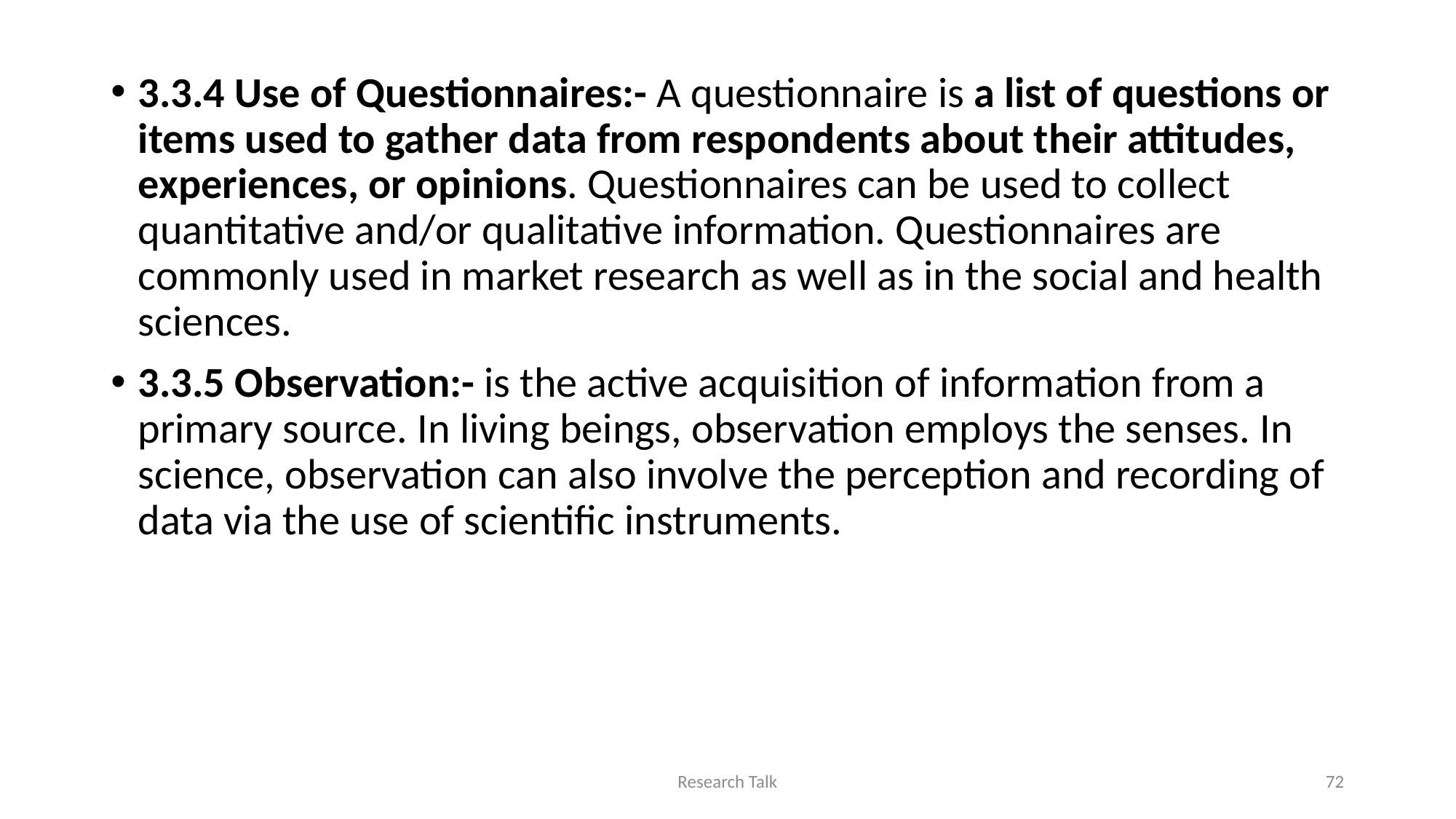

3.3.4 Use of Questionnaires:- A questionnaire is a list of questions or items used to gather data from respondents about their attitudes, experiences, or opinions. Questionnaires can be used to collect quantitative and/or qualitative information. Questionnaires are commonly used in market research as well as in the social and health sciences.
3.3.5 Observation:- is the active acquisition of information from a primary source. In living beings, observation employs the senses. In science, observation can also involve the perception and recording of data via the use of scientific instruments.
Research Talk
72